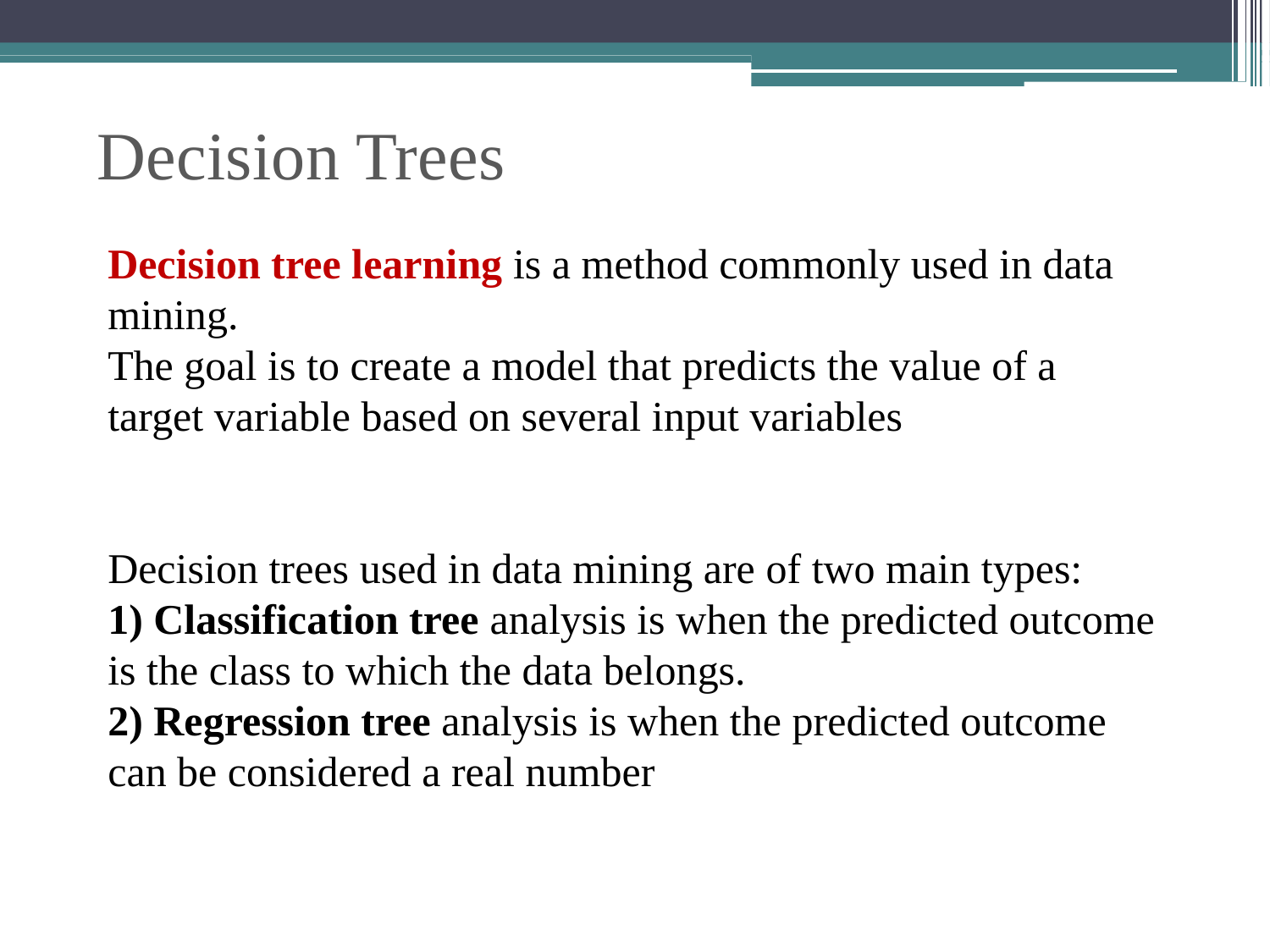

Decision Trees

Decision tree learning is a method commonly used in data mining.
The goal is to create a model that predicts the value of a target variable based on several input variables

Decision trees used in data mining are of two main types:
1) Classification tree analysis is when the predicted outcome is the class to which the data belongs.
2) Regression tree analysis is when the predicted outcome can be considered a real number